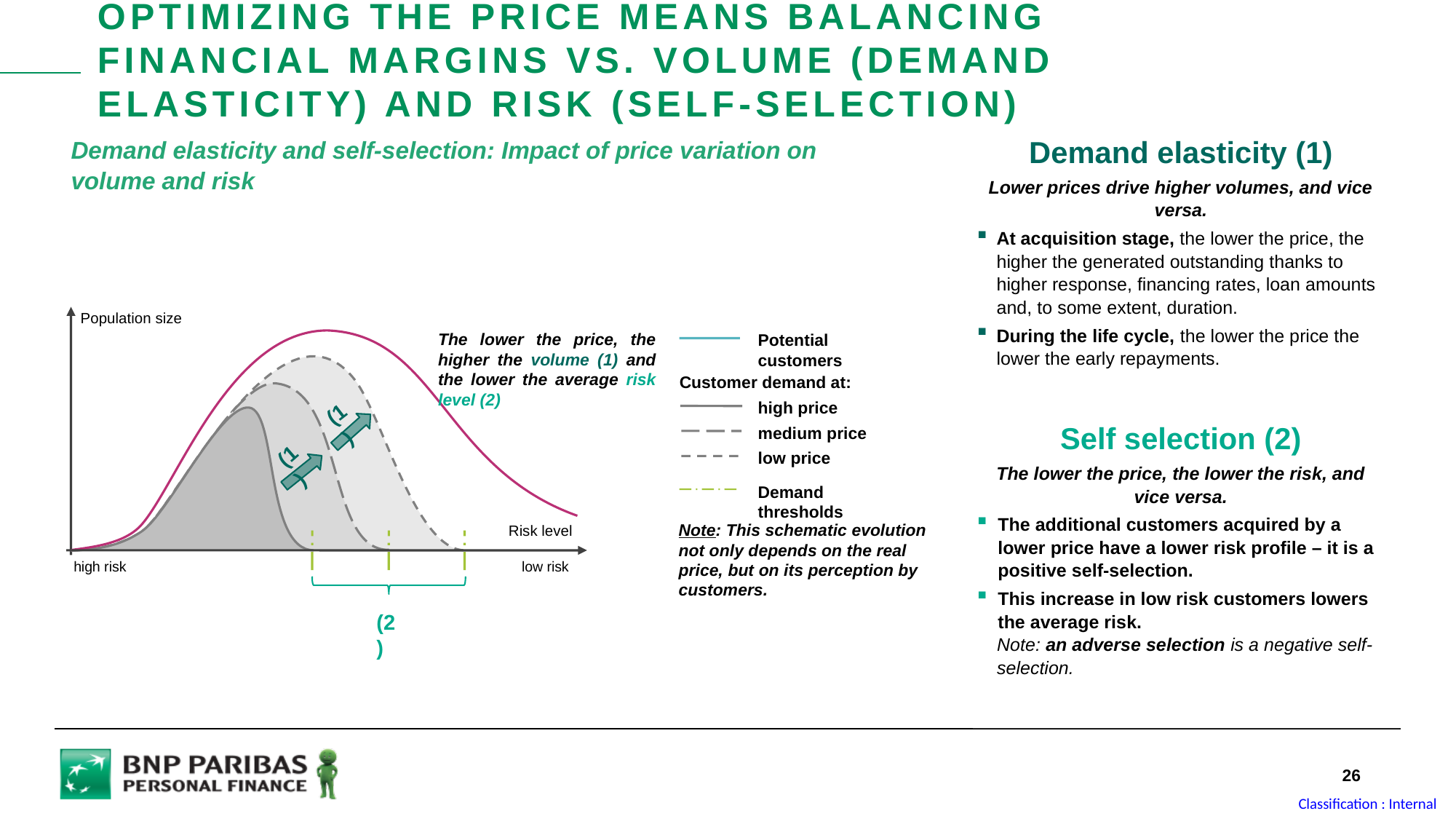

Optimizing the price means balancing Financial margins vs. Volume (demand elasticity) and Risk (self-selection)

Demand elasticity (1)
Lower prices drive higher volumes, and vice versa.
At acquisition stage, the lower the price, the higher the generated outstanding thanks to higher response, financing rates, loan amounts and, to some extent, duration.
During the life cycle, the lower the price the lower the early repayments.

Demand elasticity and self-selection: Impact of price variation on volume and risk

Population size

The lower the price, the higher the volume (1) and the lower the average risk level (2)
Potential customers
high price
medium price
low price
Demand thresholds

Customer demand at:

(1)

Self selection (2)
The lower the price, the lower the risk, and vice versa.
The additional customers acquired by a lower price have a lower risk profile – it is a positive self-selection.
This increase in low risk customers lowers the average risk.
Note: an adverse selection is a negative self-selection.

(1)

Note: This schematic evolution not only depends on the real price, but on its perception by customers.
Risk level

low risk
high risk
(2)
26